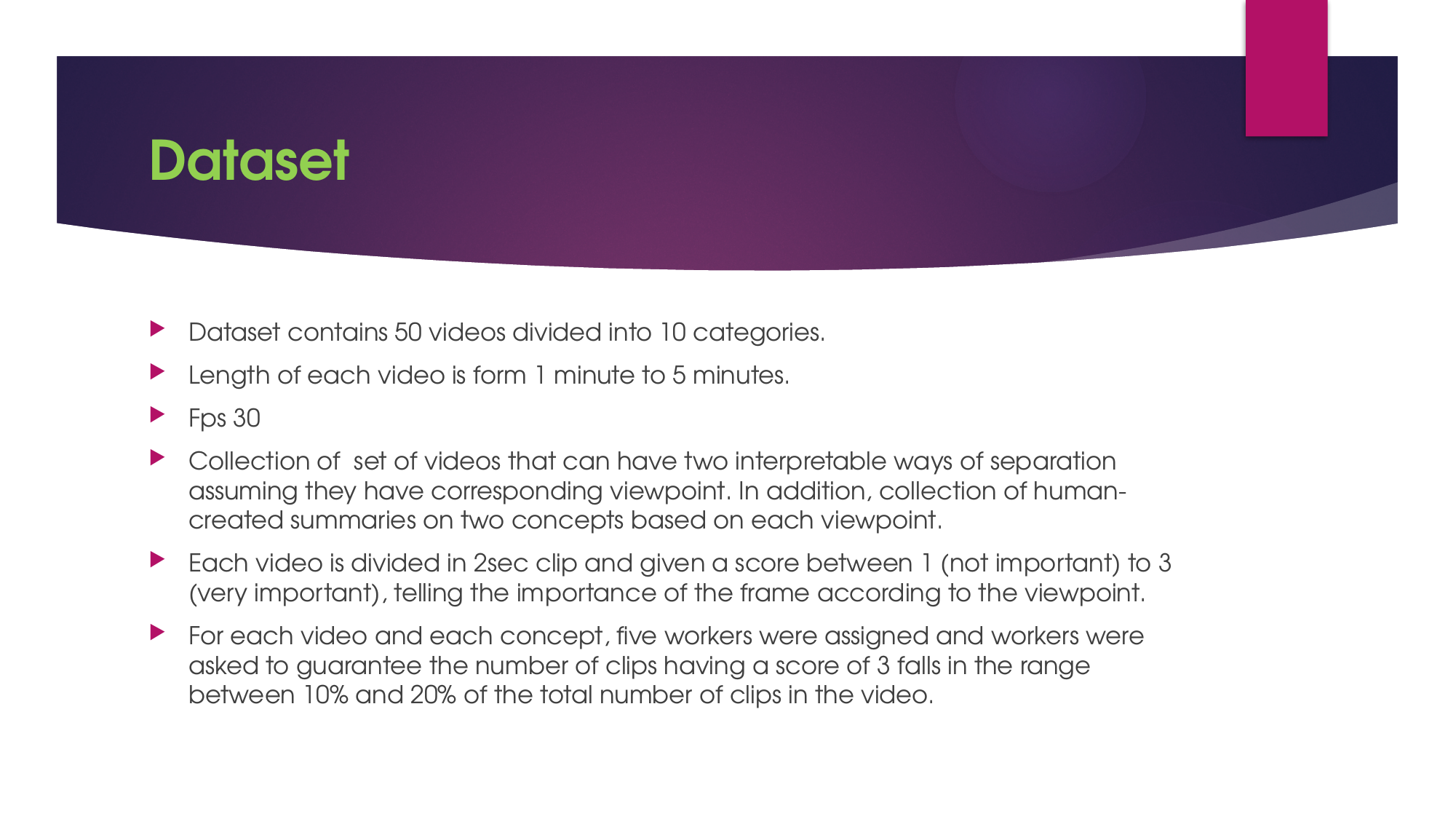

# Dataset
Dataset contains 50 videos divided into 10 categories.
Length of each video is form 1 minute to 5 minutes.
Fps 30
Collection of  set of videos that can have two interpretable ways of separation assuming they have corresponding viewpoint. In addition, collection of human-created summaries on two concepts based on each viewpoint.
Each video is divided in 2sec clip and given a score between 1 (not important) to 3 (very important), telling the importance of the frame according to the viewpoint.
For each video and each concept, five workers were assigned and workers were asked to guarantee the number of clips having a score of 3 falls in the range between 10% and 20% of the total number of clips in the video.